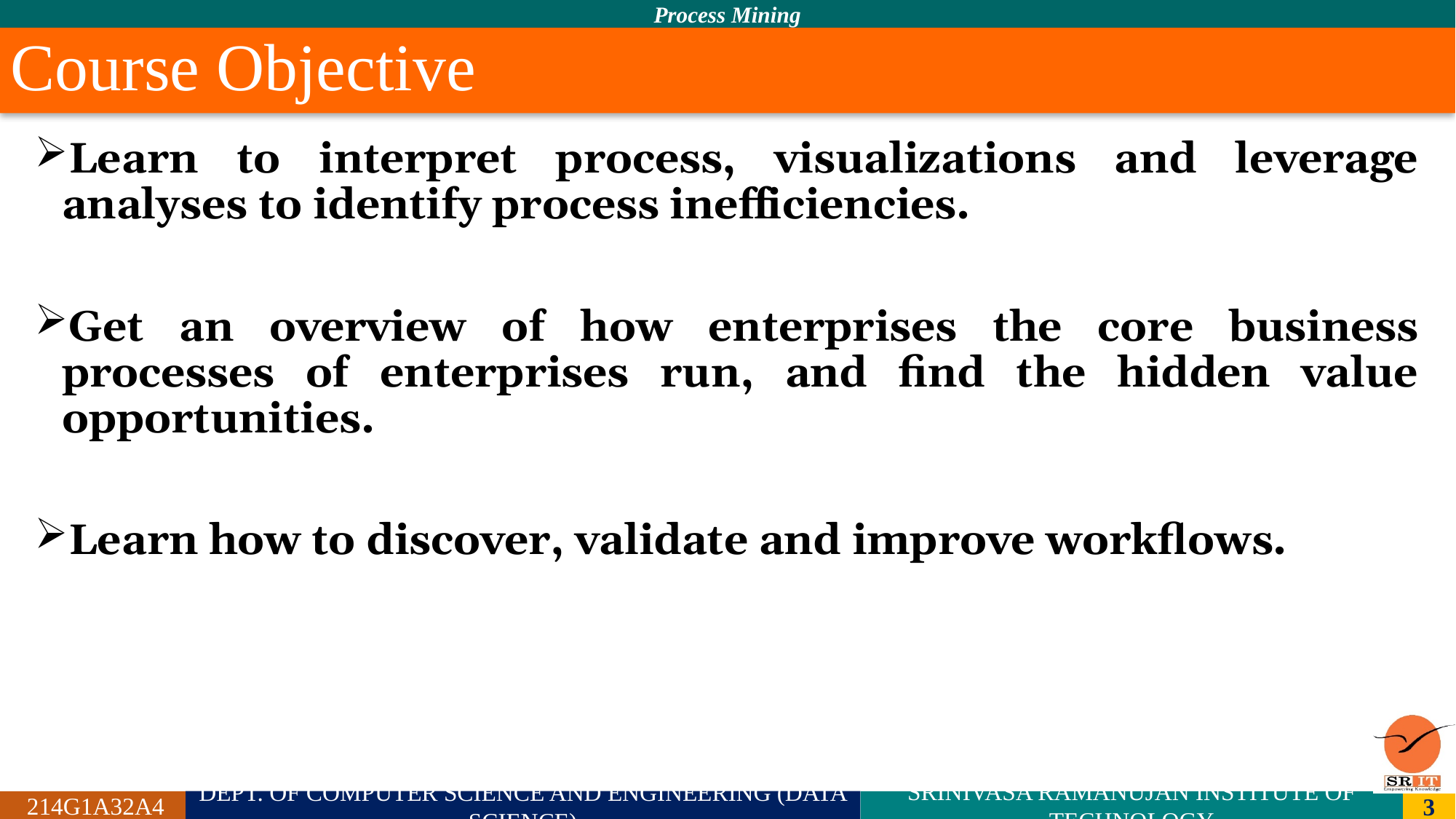

# Course Objective
Learn to interpret process, visualizations and leverage analyses to identify process inefficiencies.

Get an overview of how enterprises the core business processes of enterprises run, and find the hidden value opportunities.

Learn how to discover, validate and improve workflows.